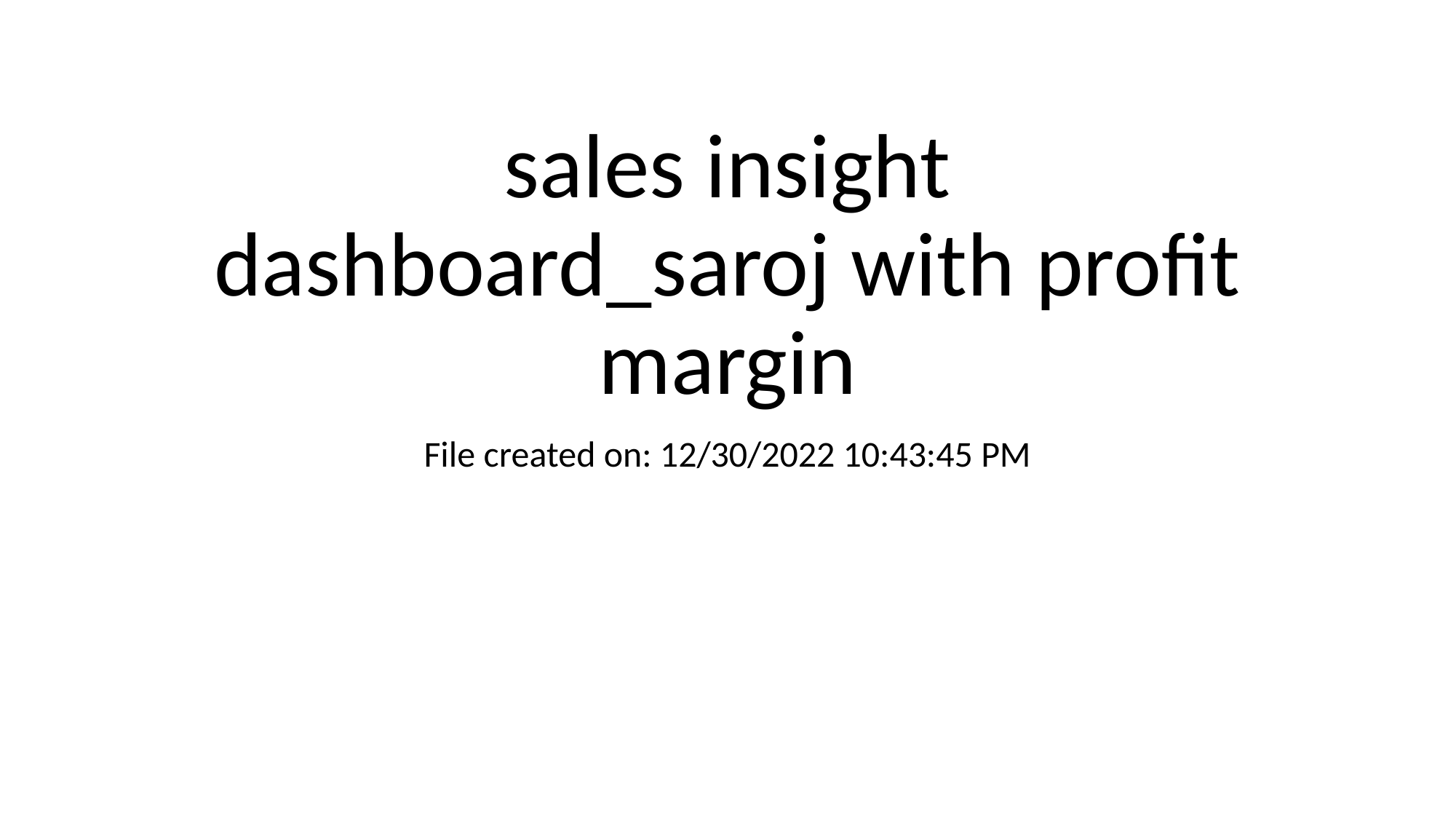

# sales insight dashboard_saroj with profit margin
File created on: 12/30/2022 10:43:45 PM